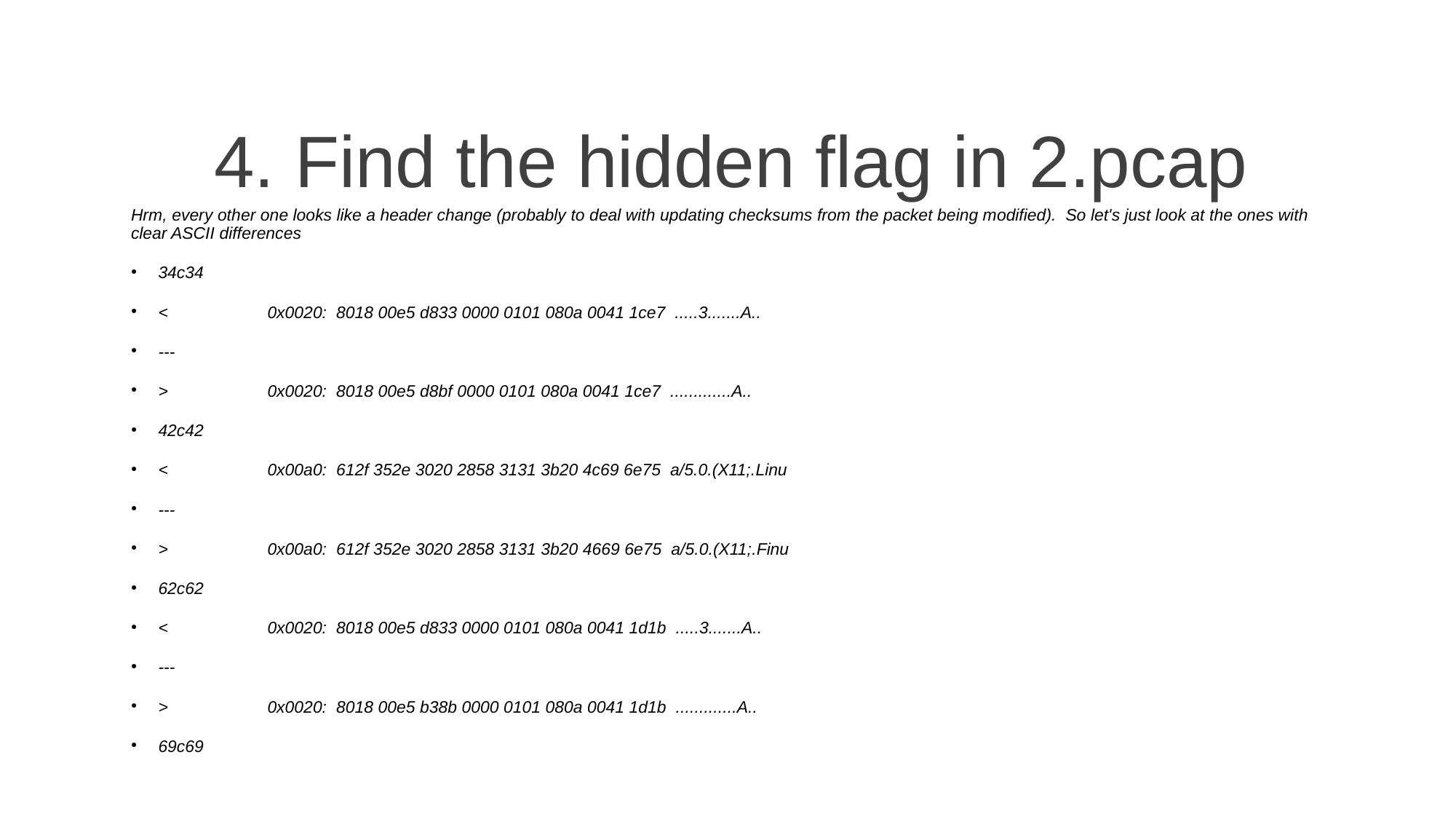

4. Find the hidden flag in 2.pcap

Hrm, every other one looks like a header change (probably to deal with updating checksums from the packet being modified).  So let's just look at the ones with clear ASCII differences
34c34
< 	0x0020:  8018 00e5 d833 0000 0101 080a 0041 1ce7  .....3.......A..
---
> 	0x0020:  8018 00e5 d8bf 0000 0101 080a 0041 1ce7  .............A..
42c42
< 	0x00a0:  612f 352e 3020 2858 3131 3b20 4c69 6e75  a/5.0.(X11;.Linu
---
> 	0x00a0:  612f 352e 3020 2858 3131 3b20 4669 6e75  a/5.0.(X11;.Finu
62c62
< 	0x0020:  8018 00e5 d833 0000 0101 080a 0041 1d1b  .....3.......A..
---
> 	0x0020:  8018 00e5 b38b 0000 0101 080a 0041 1d1b  .............A..
69c69